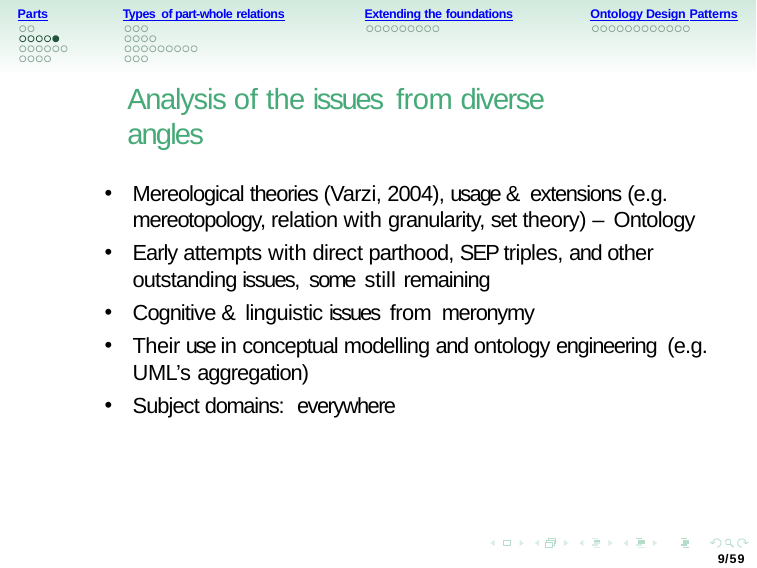

Parts
Types  of part-whole relations
Extending the foundations
Ontology Design Patterns

Analysis of the issues  from diverse  angles
Mereological theories (Varzi, 2004), usage & extensions (e.g.  mereotopology, relation with granularity, set theory) –  Ontology
Early attempts with direct parthood, SEP triples, and other  outstanding issues,  some  still remaining
Cognitive & linguistic issues  from meronymy
Their use in conceptual modelling and ontology engineering  (e.g.  UML’s aggregation)
Subject domains:  everywhere

9/59